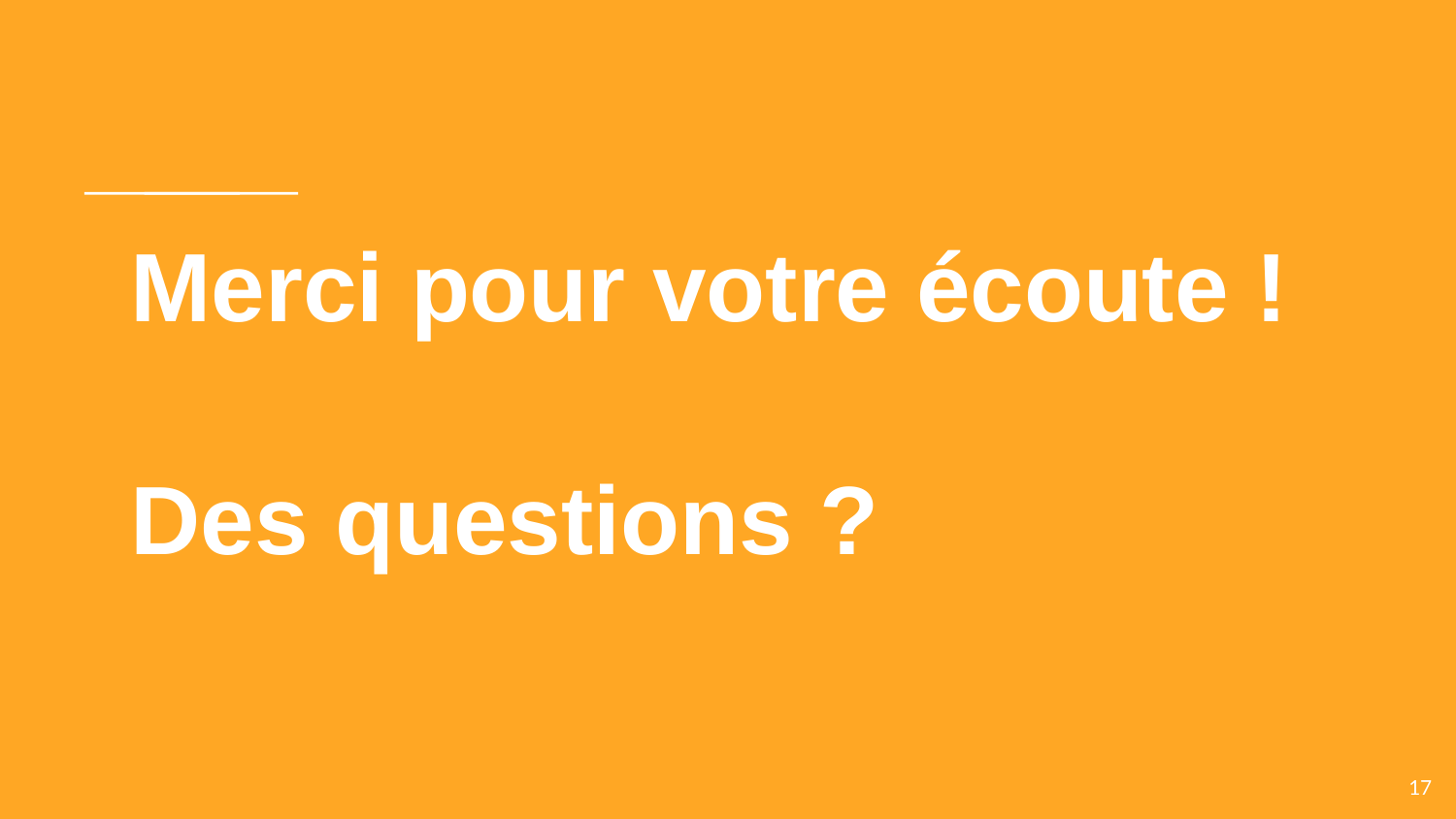

# Merci pour votre écoute !  Des questions ?
17